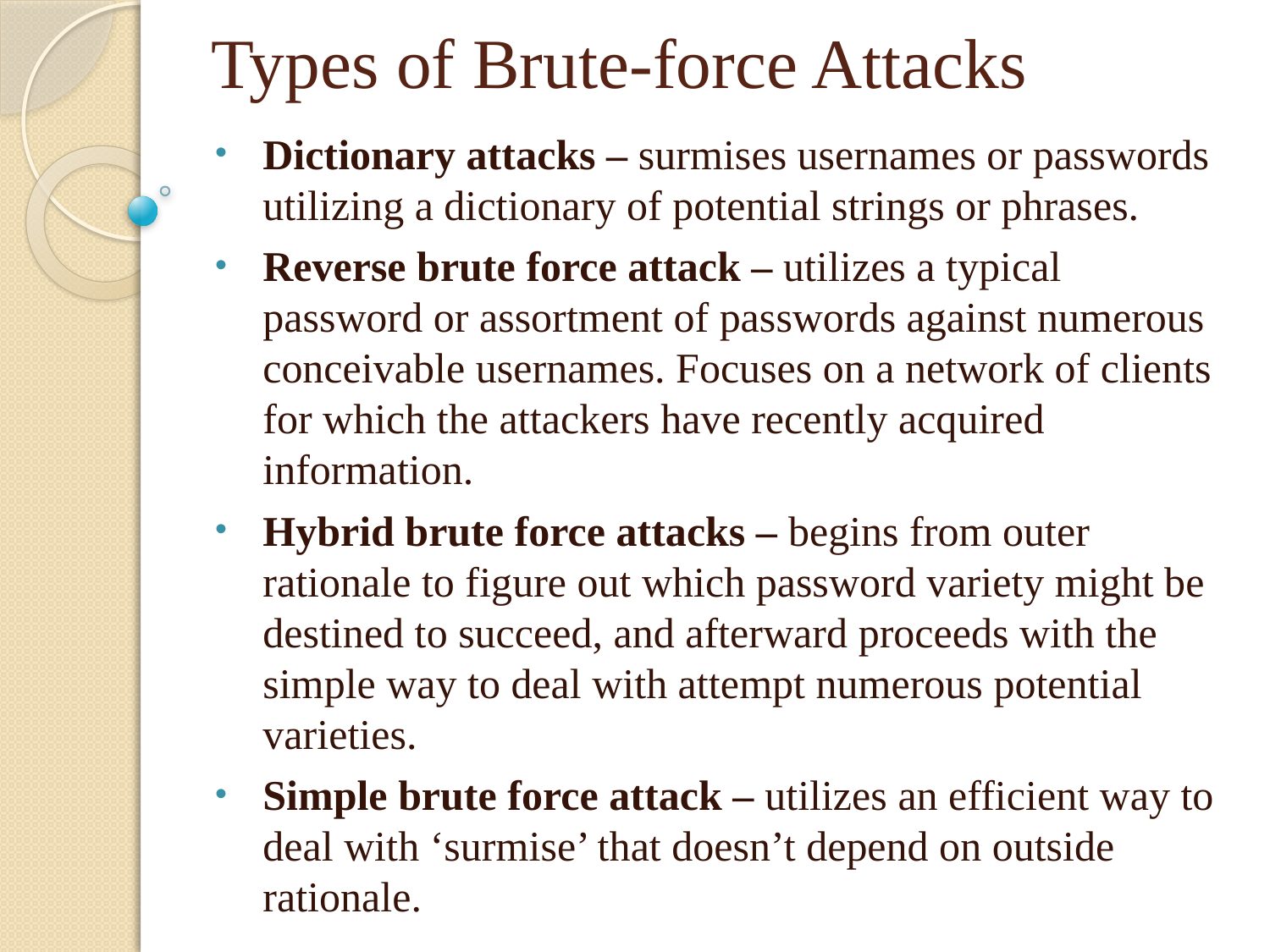

# Types of Brute-force Attacks
Dictionary attacks – surmises usernames or passwords utilizing a dictionary of potential strings or phrases.
Reverse brute force attack – utilizes a typical password or assortment of passwords against numerous conceivable usernames. Focuses on a network of clients for which the attackers have recently acquired information.
Hybrid brute force attacks – begins from outer rationale to figure out which password variety might be destined to succeed, and afterward proceeds with the simple way to deal with attempt numerous potential varieties.
Simple brute force attack – utilizes an efficient way to deal with ‘surmise’ that doesn’t depend on outside rationale.